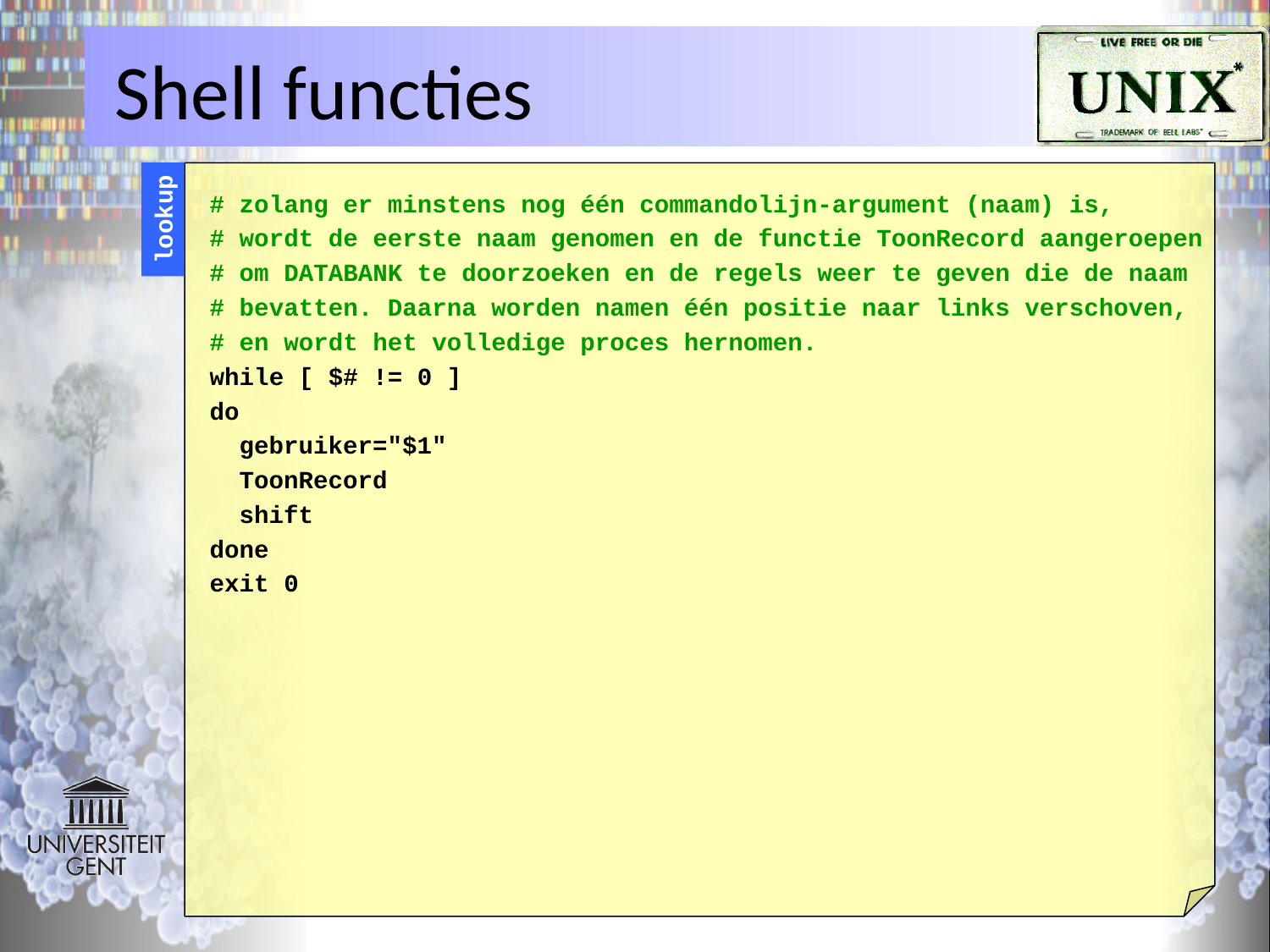

# Shell functies
# zolang er minstens nog één commandolijn-argument (naam) is,
# wordt de eerste naam genomen en de functie ToonRecord aangeroepen
# om DATABANK te doorzoeken en de regels weer te geven die de naam
# bevatten. Daarna worden namen één positie naar links verschoven,
# en wordt het volledige proces hernomen.
while [ $# != 0 ]
do
  gebruiker="$1"
  ToonRecord
  shift
done
exit 0
lookup